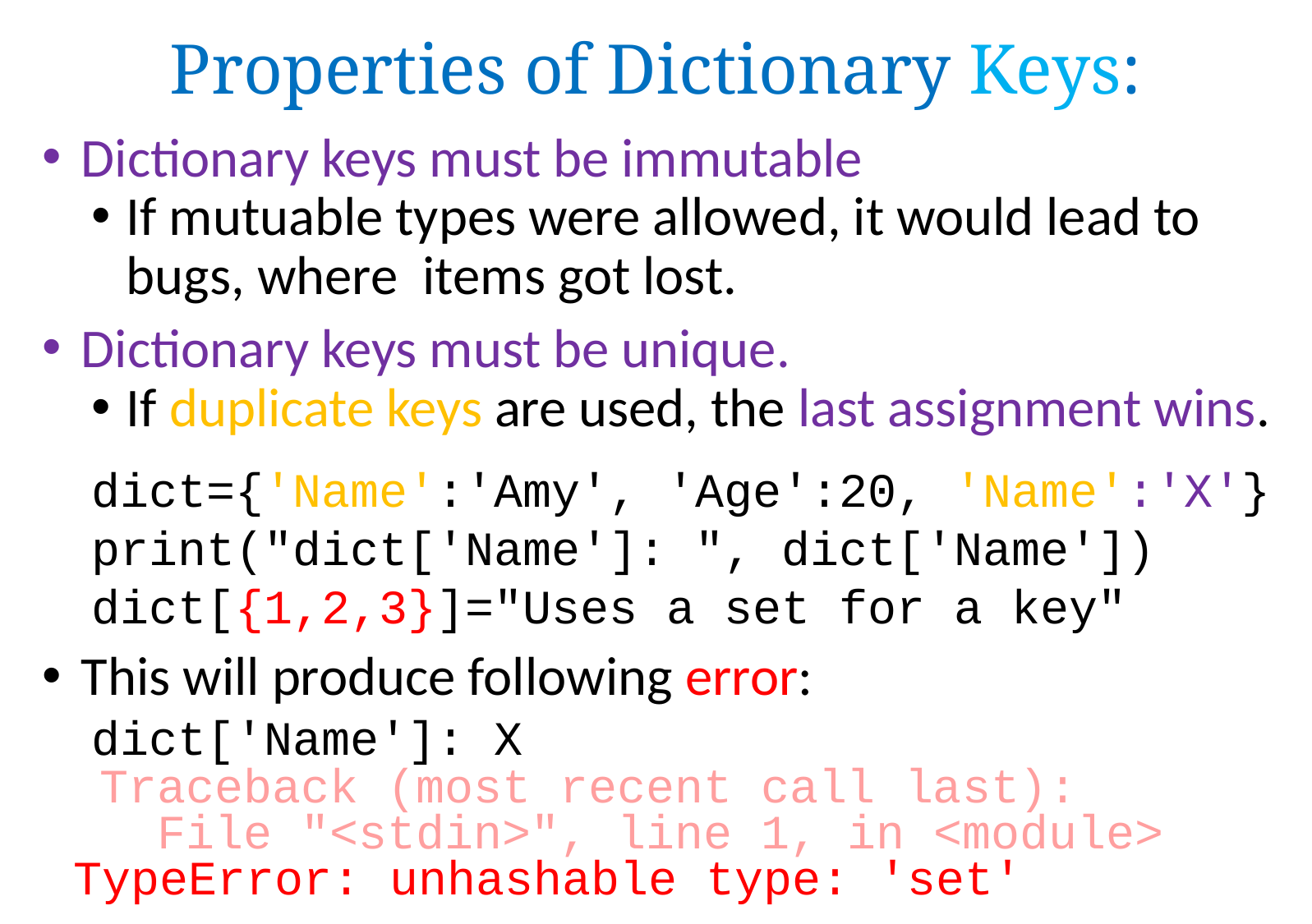

Properties of Dictionary Keys:
Dictionary keys must be immutable
If mutuable types were allowed, it would lead to bugs, where  items got lost.
Dictionary keys must be unique.
If duplicate keys are used, the last assignment wins.
dict={'Name':'Amy', 'Age':20, 'Name':'X'}
print("dict['Name']: ", dict['Name'])
dict[{1,2,3}]="Uses a set for a key"
This will produce following error:
dict['Name']: X
  Traceback (most recent call last):
    File "<stdin>", line 1, in <module>
TypeError: unhashable type: 'set'